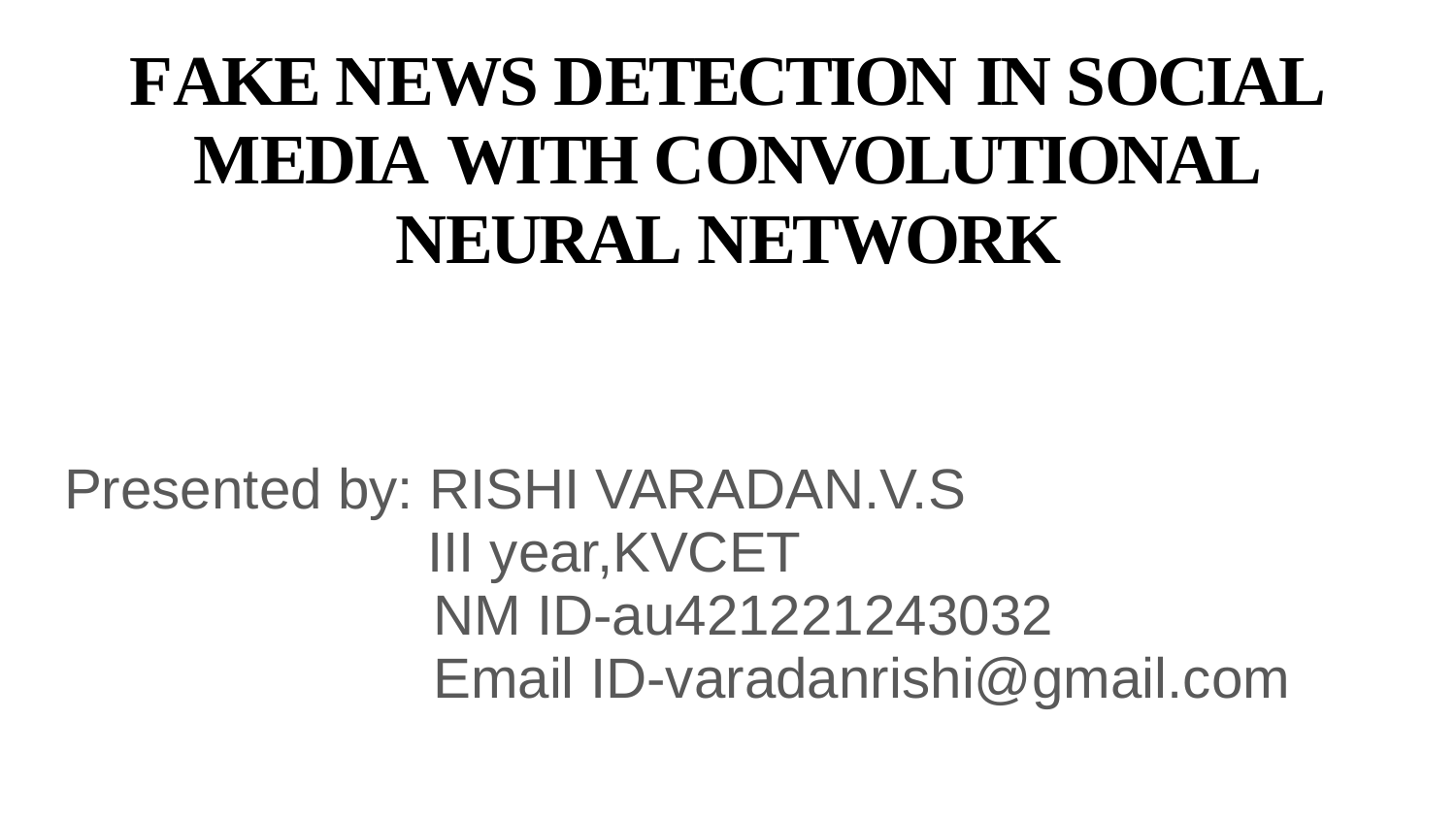

# FAKE NEWS DETECTION IN SOCIAL MEDIA WITH CONVOLUTIONAL NEURAL NETWORK
Presented by: RISHI VARADAN.V.S
                       III year,KVCET
  NM ID-au421221243032
                 Email ID-varadanrishi@gmail.com